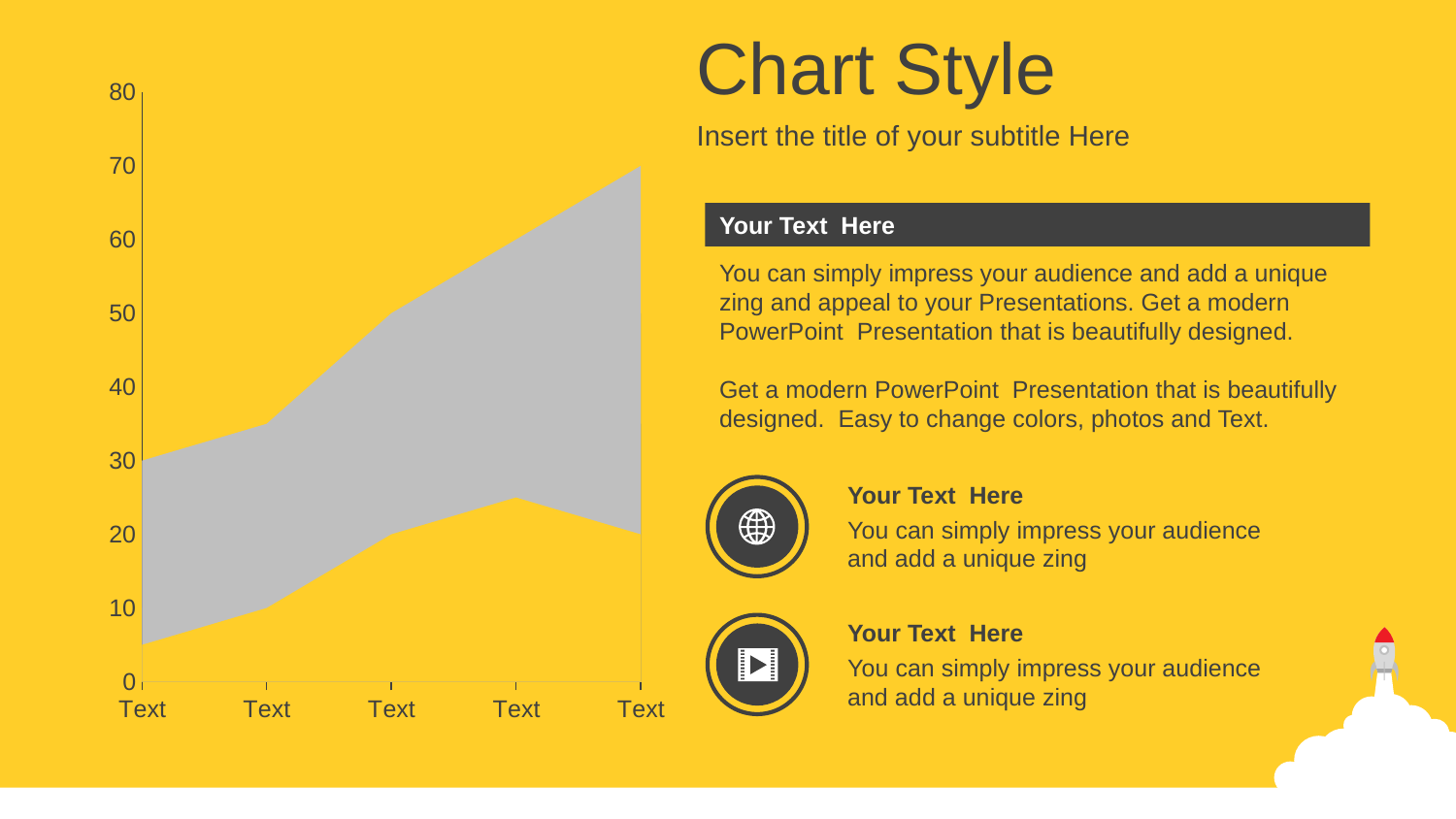

Chart Style

### Chart

| Category | Series 1 | Series 2 | Series 3 | Series 4 |
|---|---|---|---|---|
| Text | 5.0 | 30.0 | 30.0 | 10.0 |
| Text | 10.0 | 35.0 | 25.0 | 15.0 |
| Text | 20.0 | 50.0 | 35.0 | 25.0 |
| Text | 25.0 | 60.0 | 40.0 | 30.0 |
| Text | 20.0 | 70.0 | 50.0 | 35.0 |
Insert the title of your subtitle Here
Your Text  Here
You can simply impress your audience and add a unique zing and appeal to your Presentations. Get a modern PowerPoint  Presentation that is beautifully designed.

Get a modern PowerPoint  Presentation that is beautifully designed.  Easy to change colors, photos and Text.
Your Text  Here
You can simply impress your audience and add a unique zing

Your Text  Here
You can simply impress your audience and add a unique zing